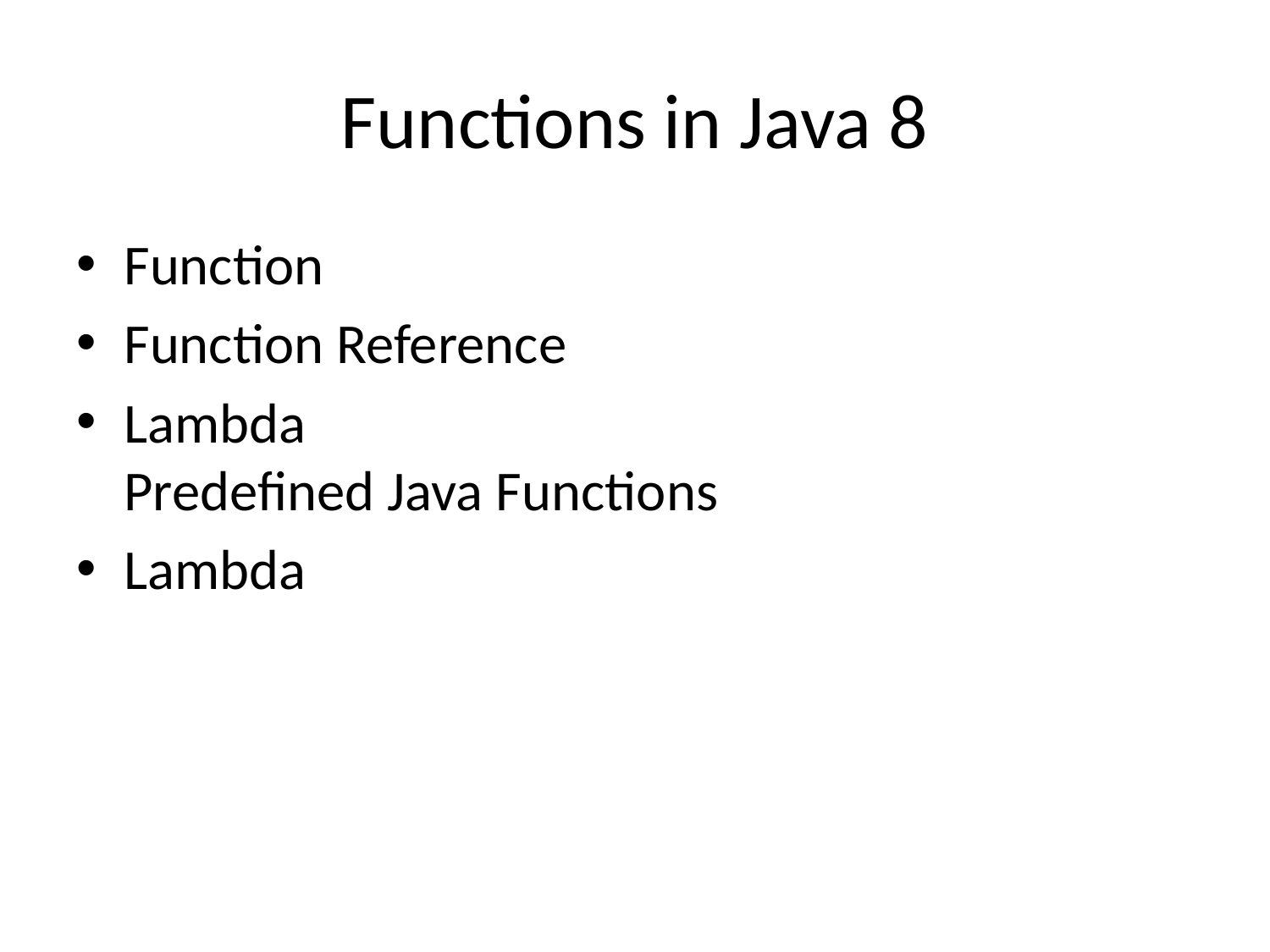

# Functions in Java 8
Function
Function Reference
Lambda
Predefined Java Functions
Lambda